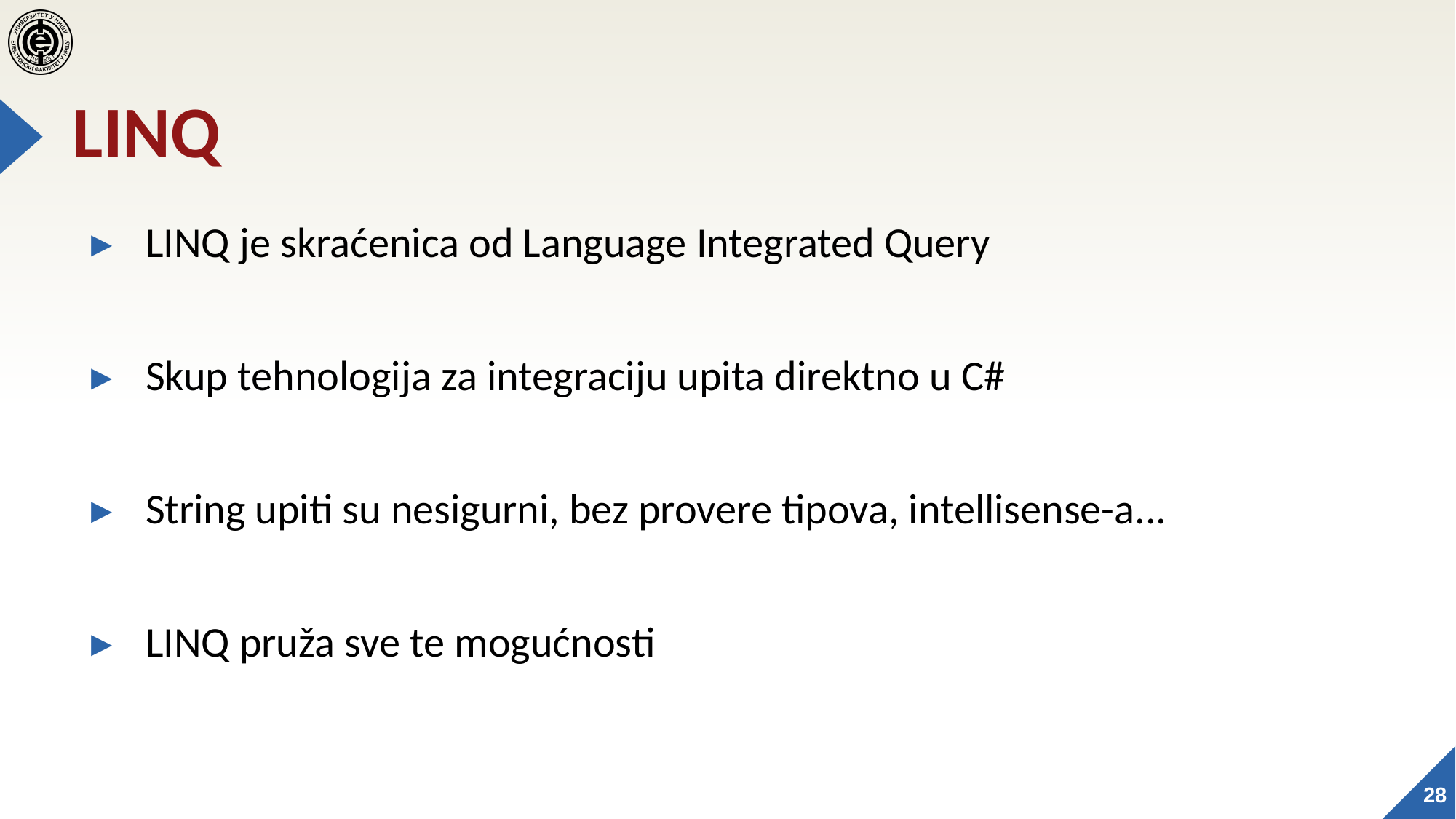

# LINQ
LINQ je skraćenica od Language Integrated Query

Skup tehnologija za integraciju upita direktno u C#

String upiti su nesigurni, bez provere tipova, intellisense-a...

LINQ pruža sve te mogućnosti
28